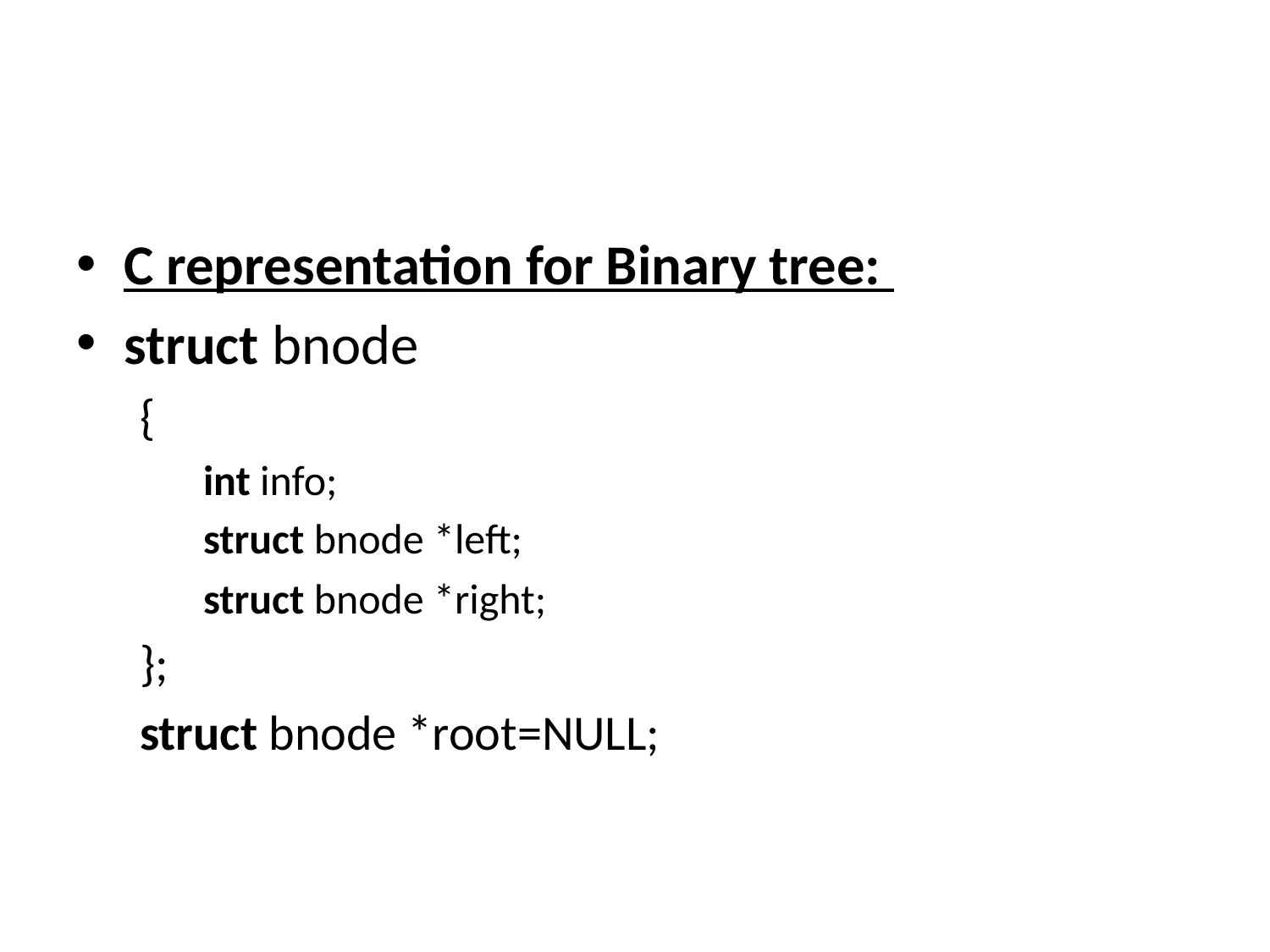

#
C representation for Binary tree:
struct bnode
{
int info;
struct bnode *left;
struct bnode *right;
};
struct bnode *root=NULL;